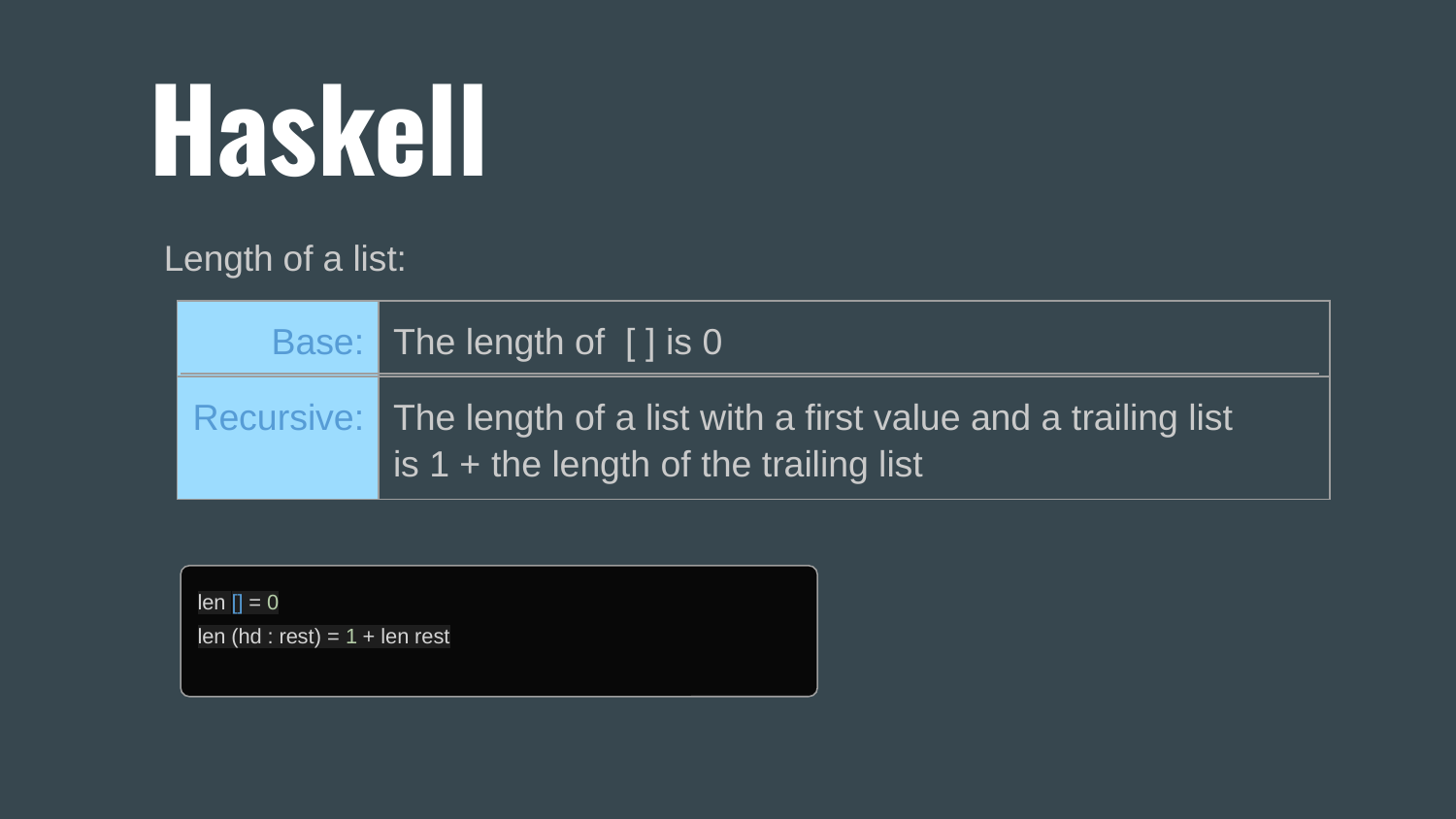

Haskell
Length of a list:
| Base: | The length of [ ] is 0 |
| --- | --- |
| Recursive: | The length of a list with a first value and a trailing list is 1 + the length of the trailing list |
len [] = 0
len (hd : rest) = 1 + len rest